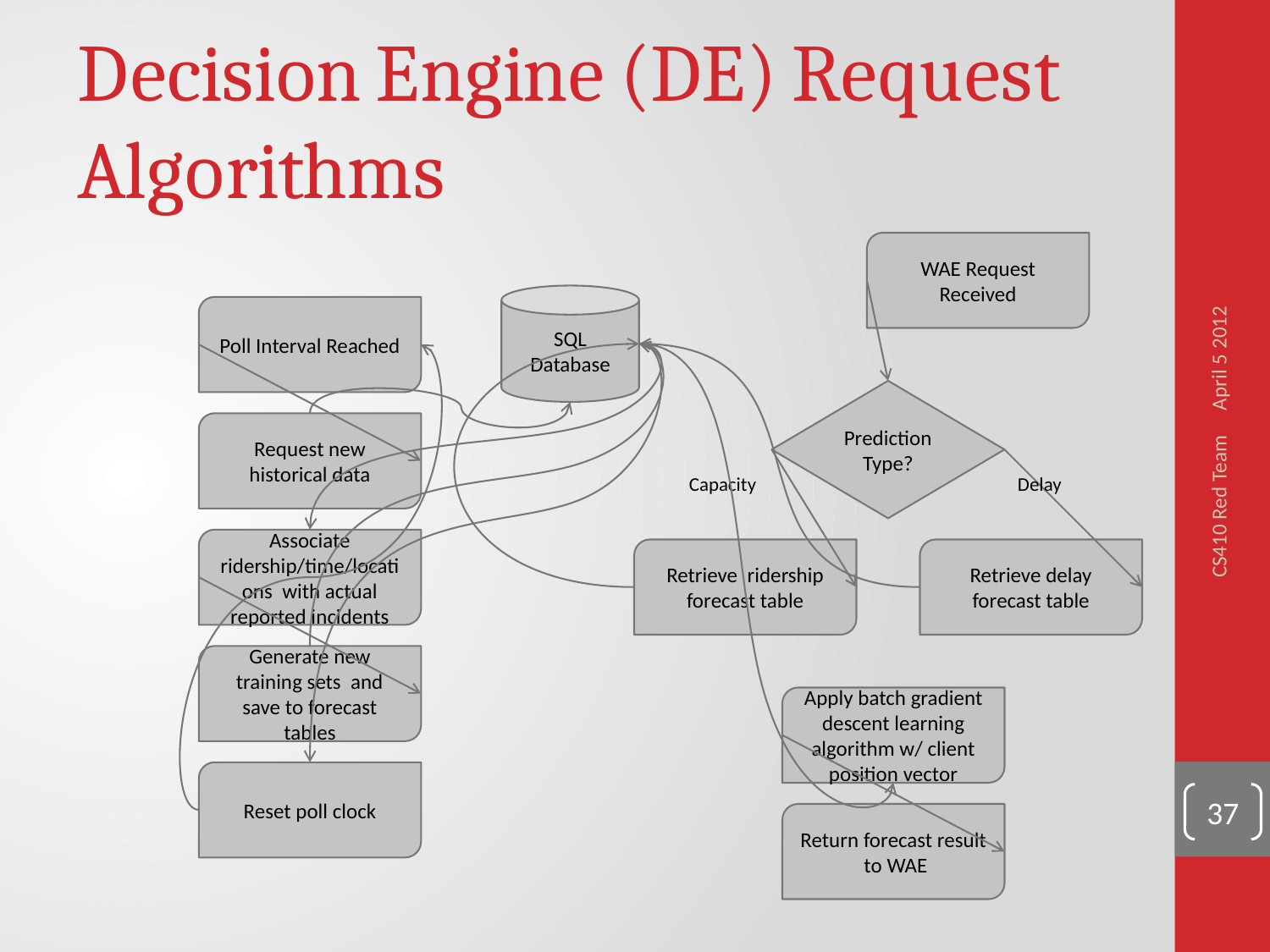

# Decision Engine (DE) Request Algorithms

April 5 2012
WAE Request Received
SQL Database
Poll Interval Reached
Prediction
Type?
Request new historical data
Capacity
Delay
Associate ridership/time/locations  with actual reported incidents
Retrieve  ridership forecast table
Retrieve delay forecast table
CS410 Red Team
Generate new training sets  and save to forecast tables
Apply batch gradient descent learning algorithm w/ client position vector
Reset poll clock
37
Return forecast result  to WAE